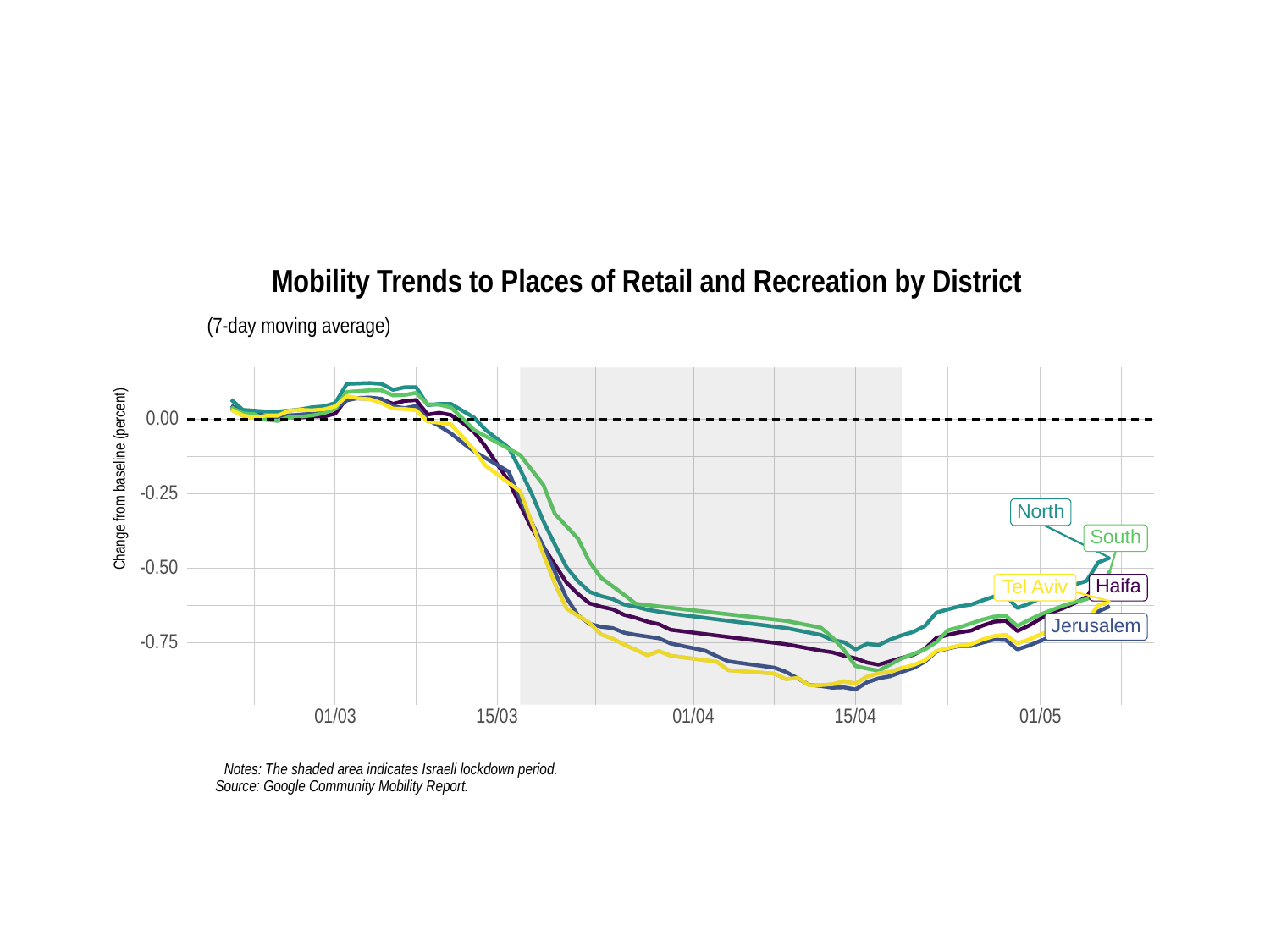

Mobility Trends to Places of Retail and Recreation by District
(7-day moving average)

0.00

Change from baseline (percent)
-0.25

North

South

-0.50

Haifa
Tel Aviv

Jerusalem
-0.75

01/03
15/03
01/04
15/04
01/05
Notes: The shaded area indicates Israeli lockdown period.
Source: Google Community Mobility Report.